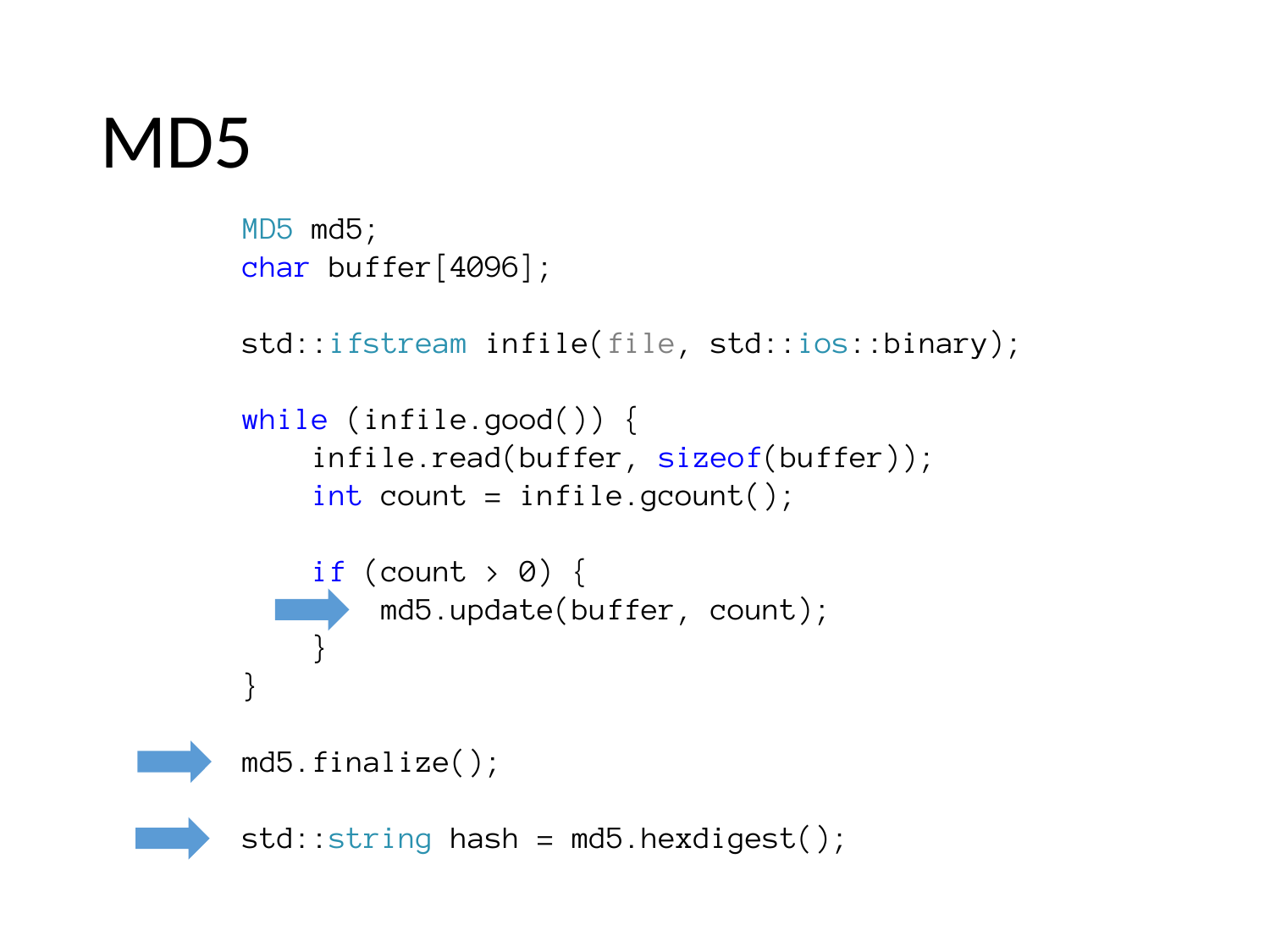

# MD5
MD5 md5;
char buffer[4096];

std::ifstream infile(file, std::ios::binary);

while (infile.good()) {
    infile.read(buffer, sizeof(buffer));
    int count = infile.gcount();

    if (count > 0) {
        md5.update(buffer, count);
    }
}

md5.finalize();

std::string hash = md5.hexdigest();